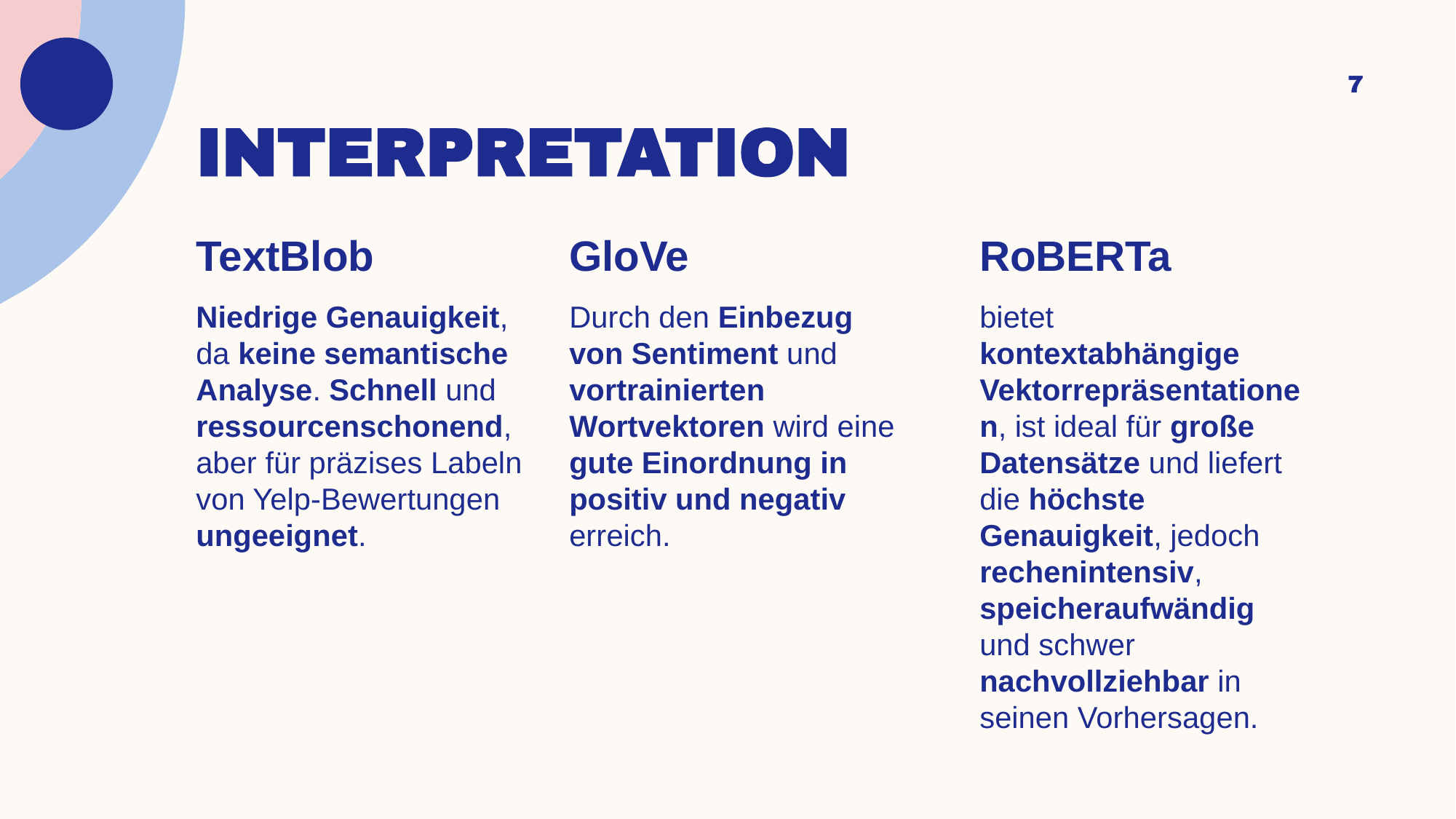

7
# Interpretation
TextBlob
Niedrige Genauigkeit, da keine semantische Analyse. Schnell und ressourcenschonend, aber für präzises Labeln von Yelp-Bewertungen ungeeignet.
GloVe
Durch den Einbezug von Sentiment und vortrainierten Wortvektoren wird eine gute Einordnung in positiv und negativ erreich.
RoBERTa
bietet kontextabhängige Vektorrepräsentationen, ist ideal für große Datensätze und liefert die höchste Genauigkeit, jedoch rechenintensiv, speicheraufwändig und schwer nachvollziehbar in seinen Vorhersagen.